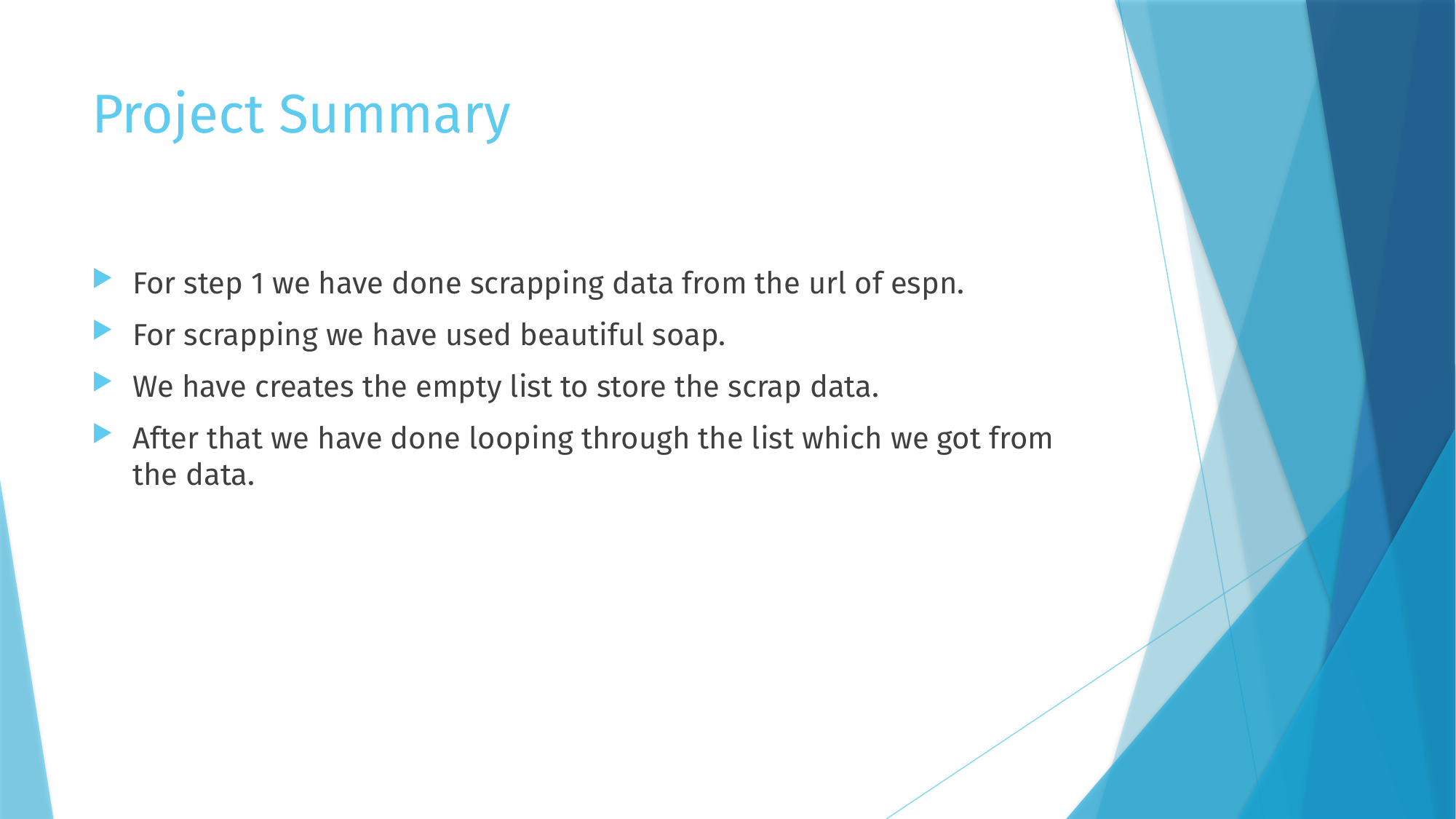

# Project Summary
For step 1 we have done scrapping data from the url of espn.
For scrapping we have used beautiful soap.
We have creates the empty list to store the scrap data.
After that we have done looping through the list which we got from the data.